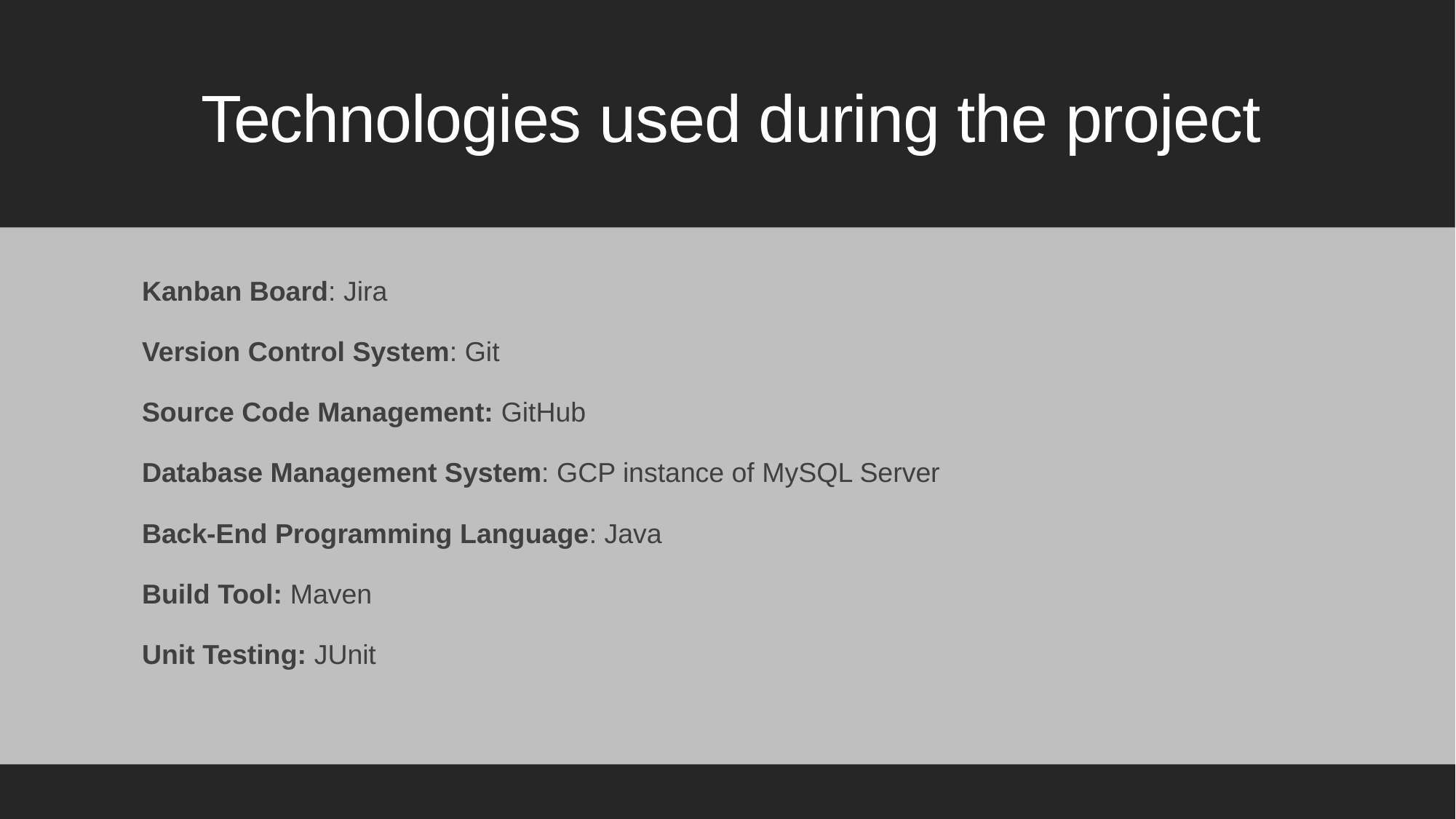

# Technologies used during the project
Kanban Board: Jira
Version Control System: Git
Source Code Management: GitHub
Database Management System: GCP instance of MySQL Server
Back-End Programming Language: Java
Build Tool: Maven
Unit Testing: JUnit